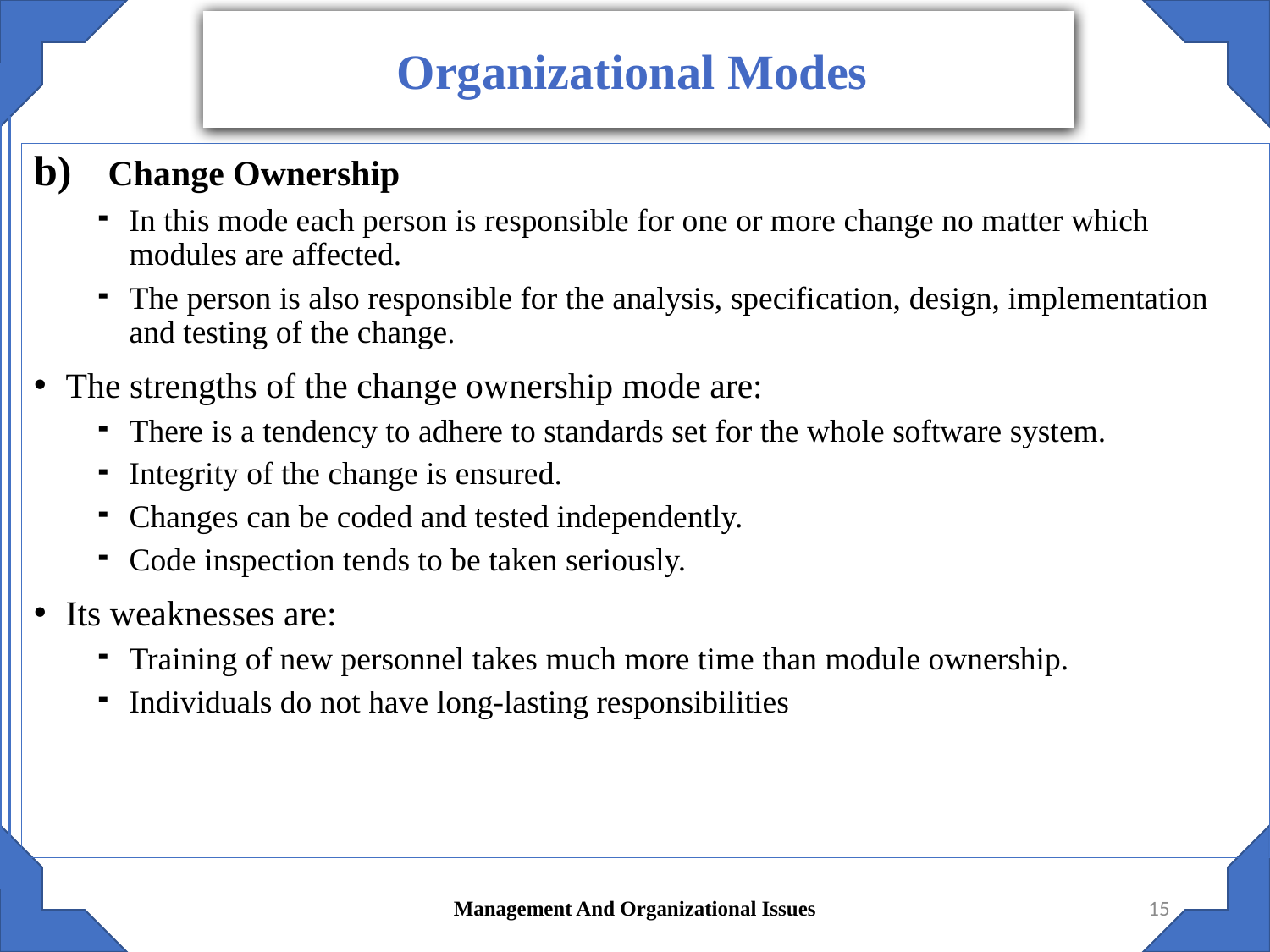

Organizational Modes
 Change Ownership
In this mode each person is responsible for one or more change no matter which modules are affected.
The person is also responsible for the analysis, specification, design, implementation
and testing of the change.
The strengths of the change ownership mode are:
There is a tendency to adhere to standards set for the whole software system.
Integrity of the change is ensured.
Changes can be coded and tested independently.
Code inspection tends to be taken seriously.
Its weaknesses are:
Training of new personnel takes much more time than module ownership.
Individuals do not have long-lasting responsibilities
Management And Organizational Issues
15